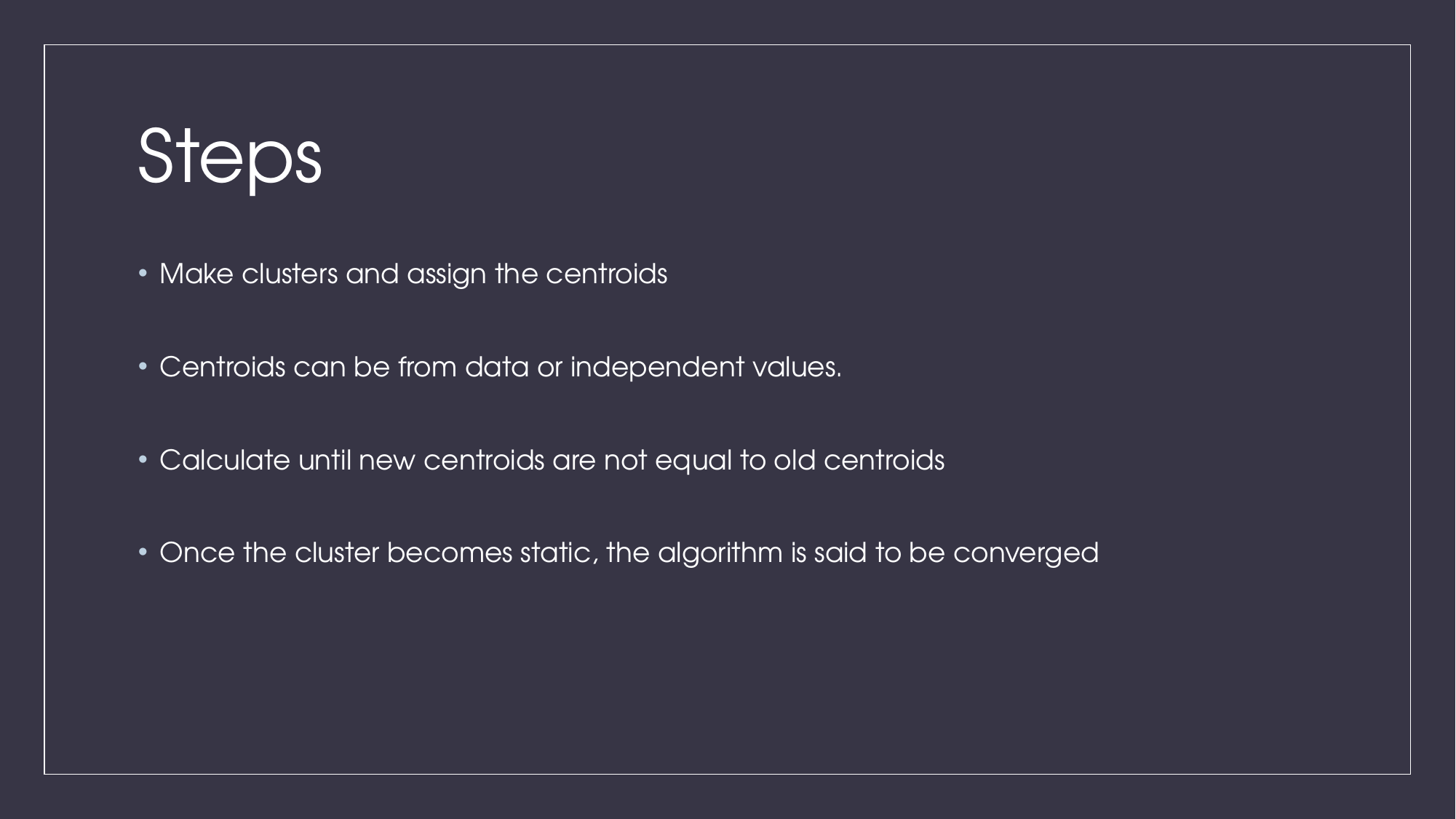

# Steps
Make clusters and assign the centroids

Centroids can be from data or independent values.

Calculate until new centroids are not equal to old centroids

Once the cluster becomes static, the algorithm is said to be converged